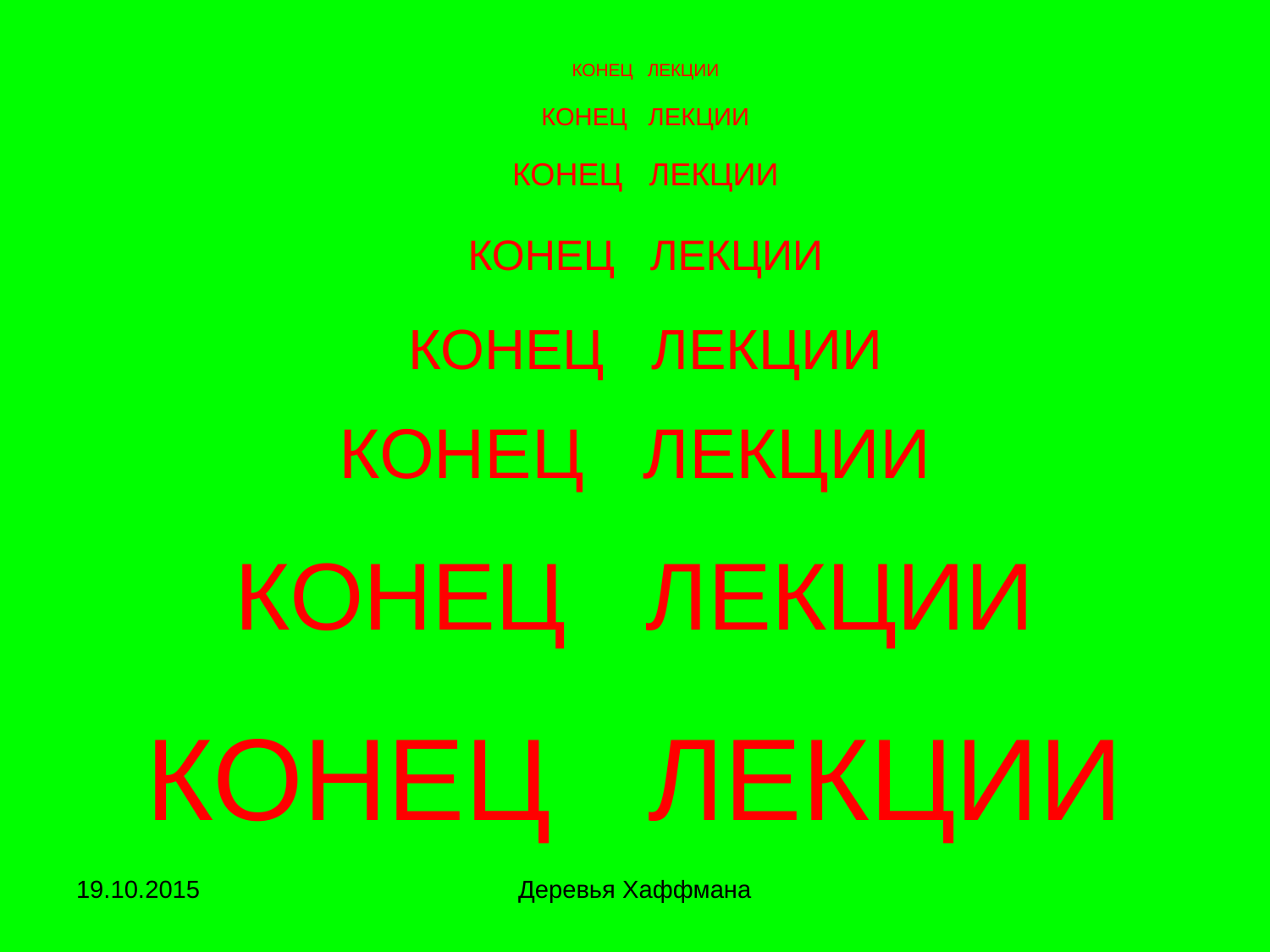

КОНЕЦ   ЛЕКЦИИ
КОНЕЦ   ЛЕКЦИИ
КОНЕЦ   ЛЕКЦИИ
КОНЕЦ   ЛЕКЦИИ
КОНЕЦ   ЛЕКЦИИ
КОНЕЦ   ЛЕКЦИИ
КОНЕЦ   ЛЕКЦИИ
КОНЕЦ   ЛЕКЦИИ
19.10.2015
Деревья Хаффмана
37